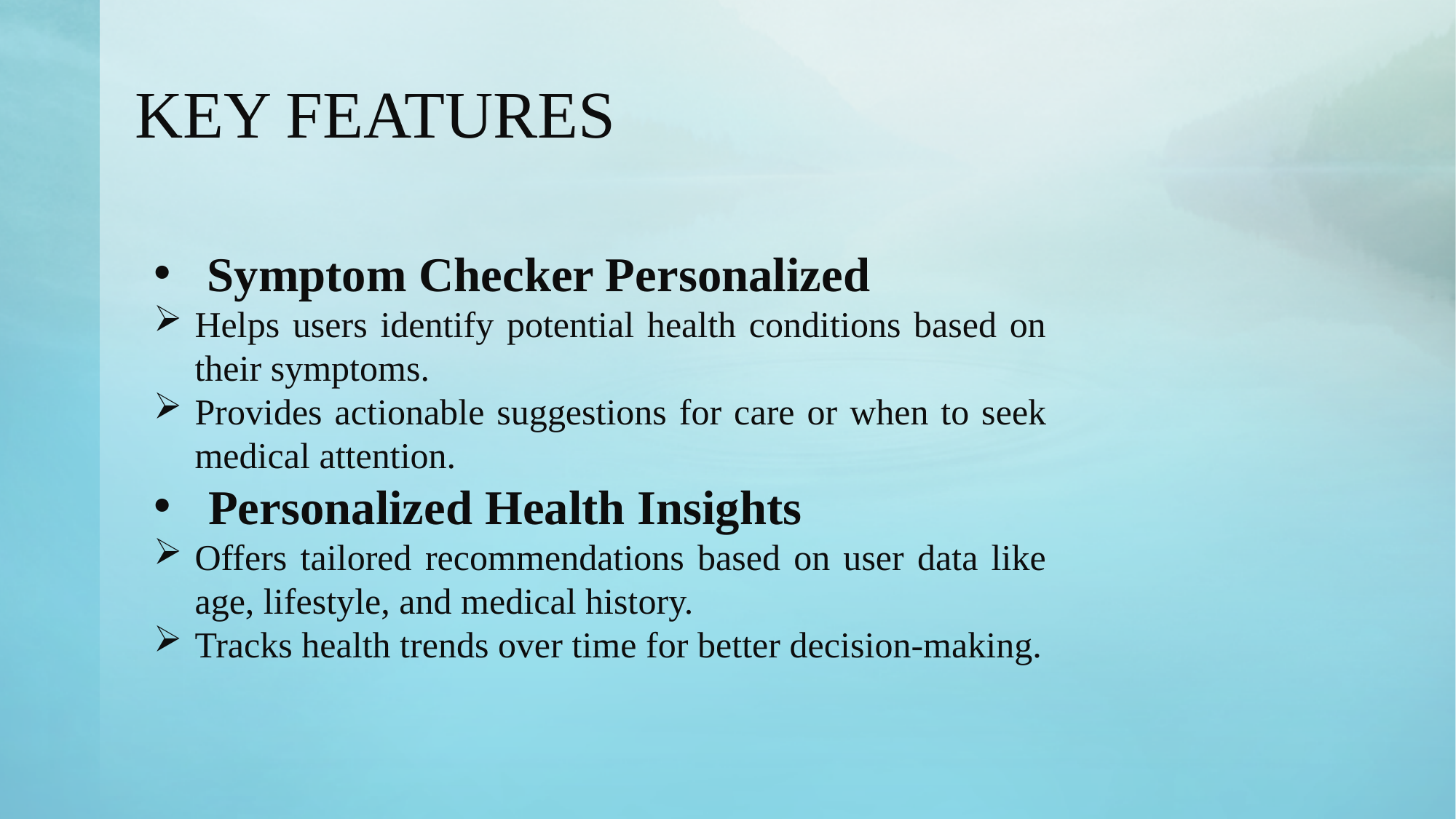

# KEY FEATURES
   Symptom Checker Personalized
Helps users identify potential health conditions based on their symptoms.
Provides actionable suggestions for care or when to seek medical attention.
Personalized Health Insights
Offers tailored recommendations based on user data like age, lifestyle, and medical history.
Tracks health trends over time for better decision-making.